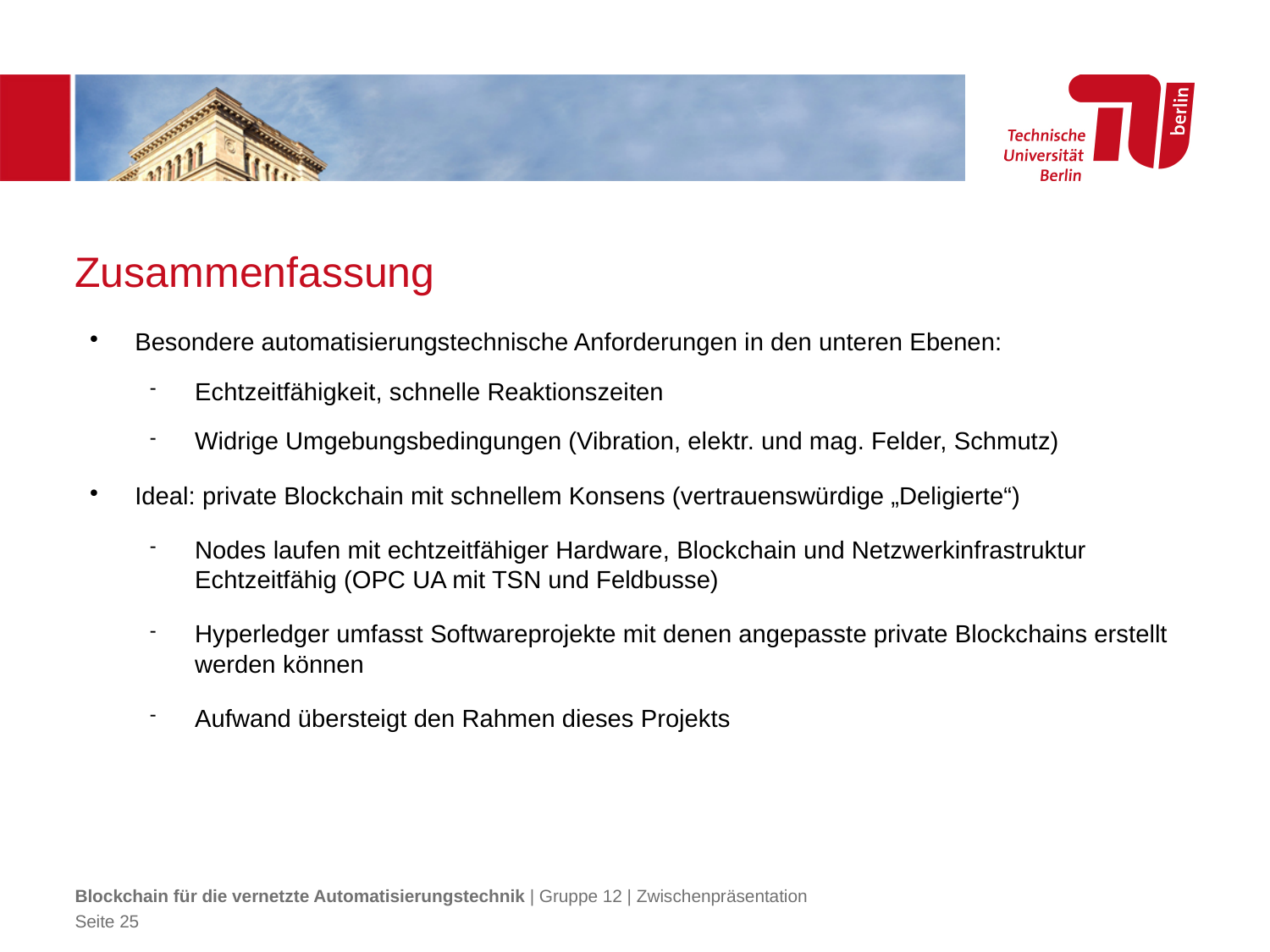

Zusammenfassung
Besondere automatisierungstechnische Anforderungen in den unteren Ebenen:
Echtzeitfähigkeit, schnelle Reaktionszeiten
Widrige Umgebungsbedingungen (Vibration, elektr. und mag. Felder, Schmutz)
Ideal: private Blockchain mit schnellem Konsens (vertrauenswürdige „Deligierte“)
Nodes laufen mit echtzeitfähiger Hardware, Blockchain und Netzwerkinfrastruktur Echtzeitfähig (OPC UA mit TSN und Feldbusse)
Hyperledger umfasst Softwareprojekte mit denen angepasste private Blockchains erstellt werden können
Aufwand übersteigt den Rahmen dieses Projekts
Blockchain für die vernetzte Automatisierungstechnik | Gruppe 12 | Zwischenpräsentation
Seite 25